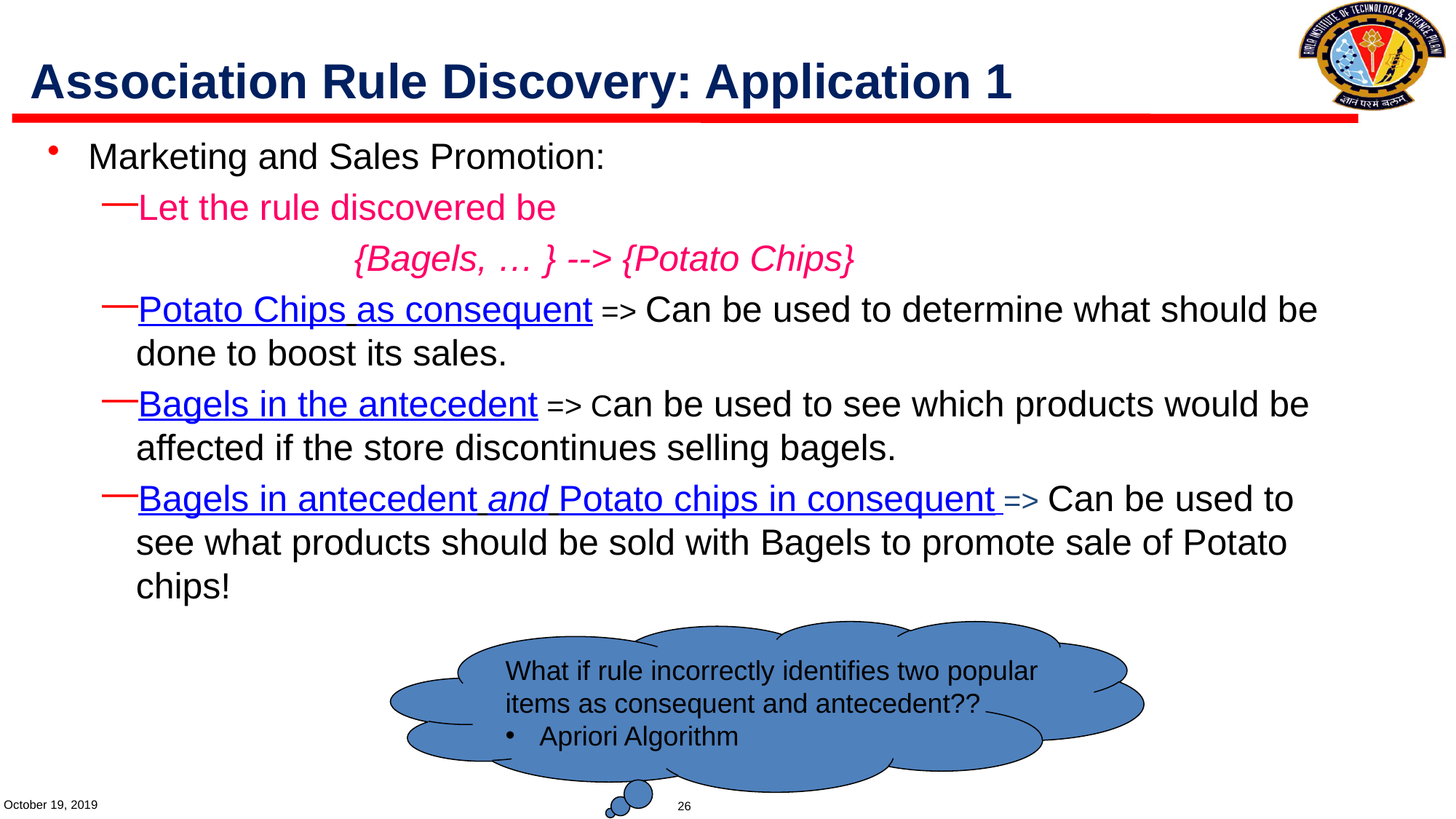

# Association Rule Discovery: Application 1
Marketing and Sales Promotion:
Let the rule discovered be
 			{Bagels, … } --> {Potato Chips}
Potato Chips as consequent => Can be used to determine what should be done to boost its sales.
Bagels in the antecedent => Can be used to see which products would be affected if the store discontinues selling bagels.
Bagels in antecedent and Potato chips in consequent => Can be used to see what products should be sold with Bagels to promote sale of Potato chips!
What if rule incorrectly identifies two popular
items as consequent and antecedent??
Apriori Algorithm